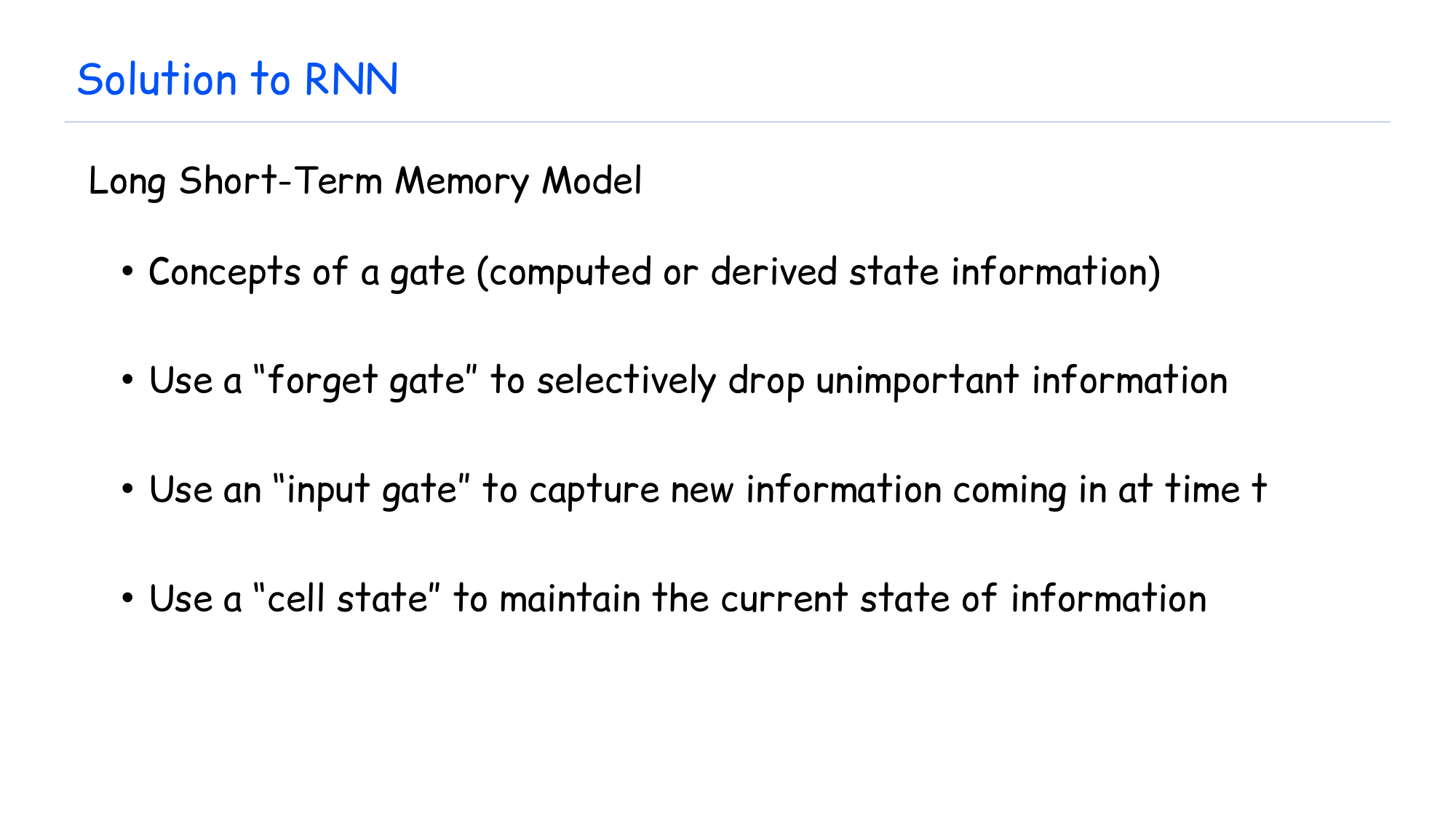

# Solution to RNN
Long Short-Term Memory Model
Concepts of a gate (computed or derived state information)

Use a “forget gate” to selectively drop unimportant information

Use an “input gate” to capture new information coming in at time t

Use a “cell state” to maintain the current state of information